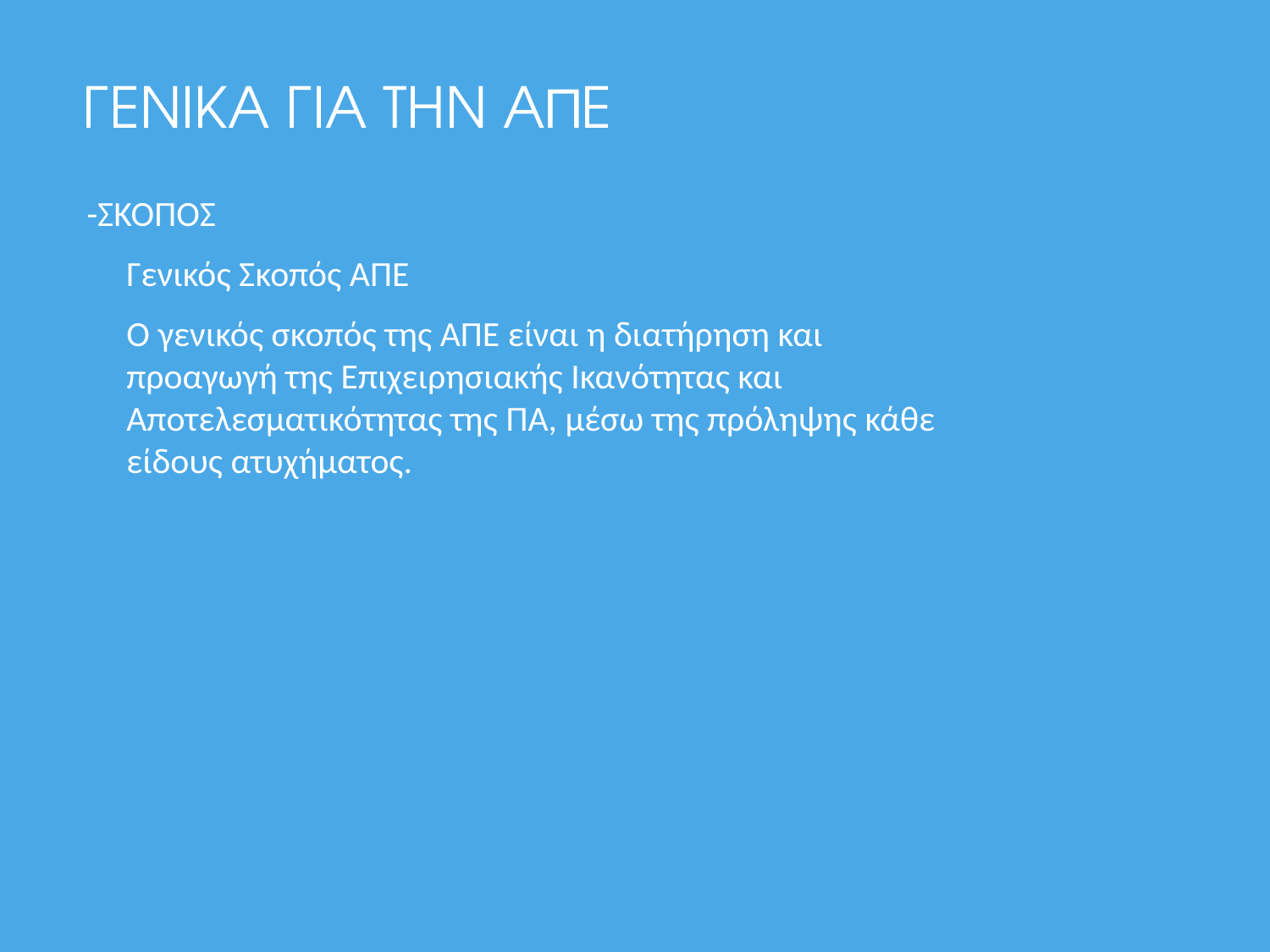

# ΓΕΝΙΚΑ ΓΙΑ ΤΗΝ ΑΠΕ
-ΣΚΟΠΟΣ
	Γενικός Σκοπός ΑΠΕ
	Ο γενικός σκοπός της ΑΠΕ είναι η διατήρηση και προαγωγή της Επιχειρησιακής Ικανότητας και Αποτελεσματικότητας της ΠΑ, μέσω της πρόληψης κάθε είδους ατυχήματος.